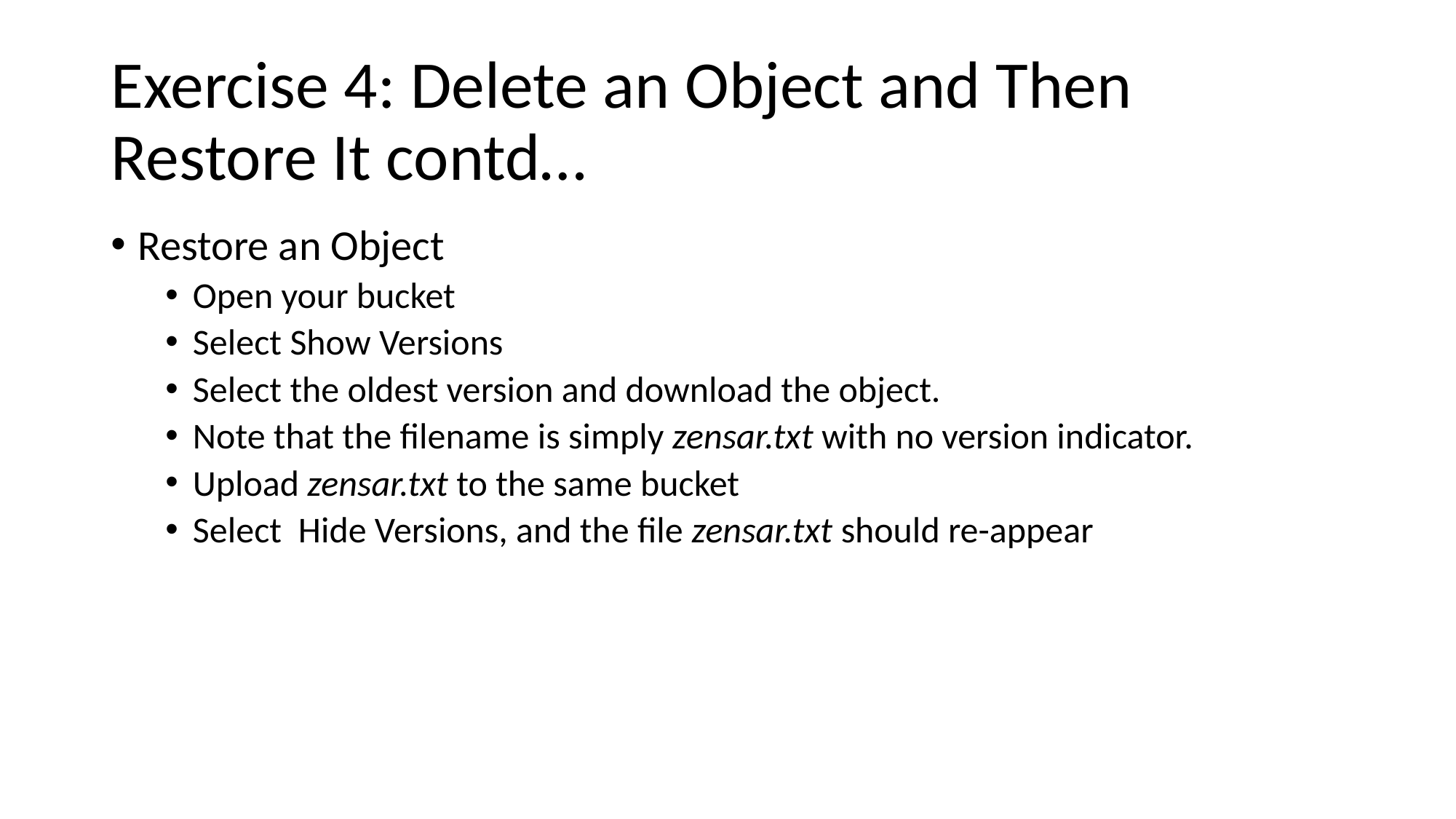

# Exercise 4: Delete an Object and Then Restore It contd…
Restore an Object
Open your bucket
Select Show Versions
Select the oldest version and download the object.
Note that the filename is simply zensar.txt with no version indicator.
Upload zensar.txt to the same bucket
Select  Hide Versions, and the file zensar.txt should re-appear